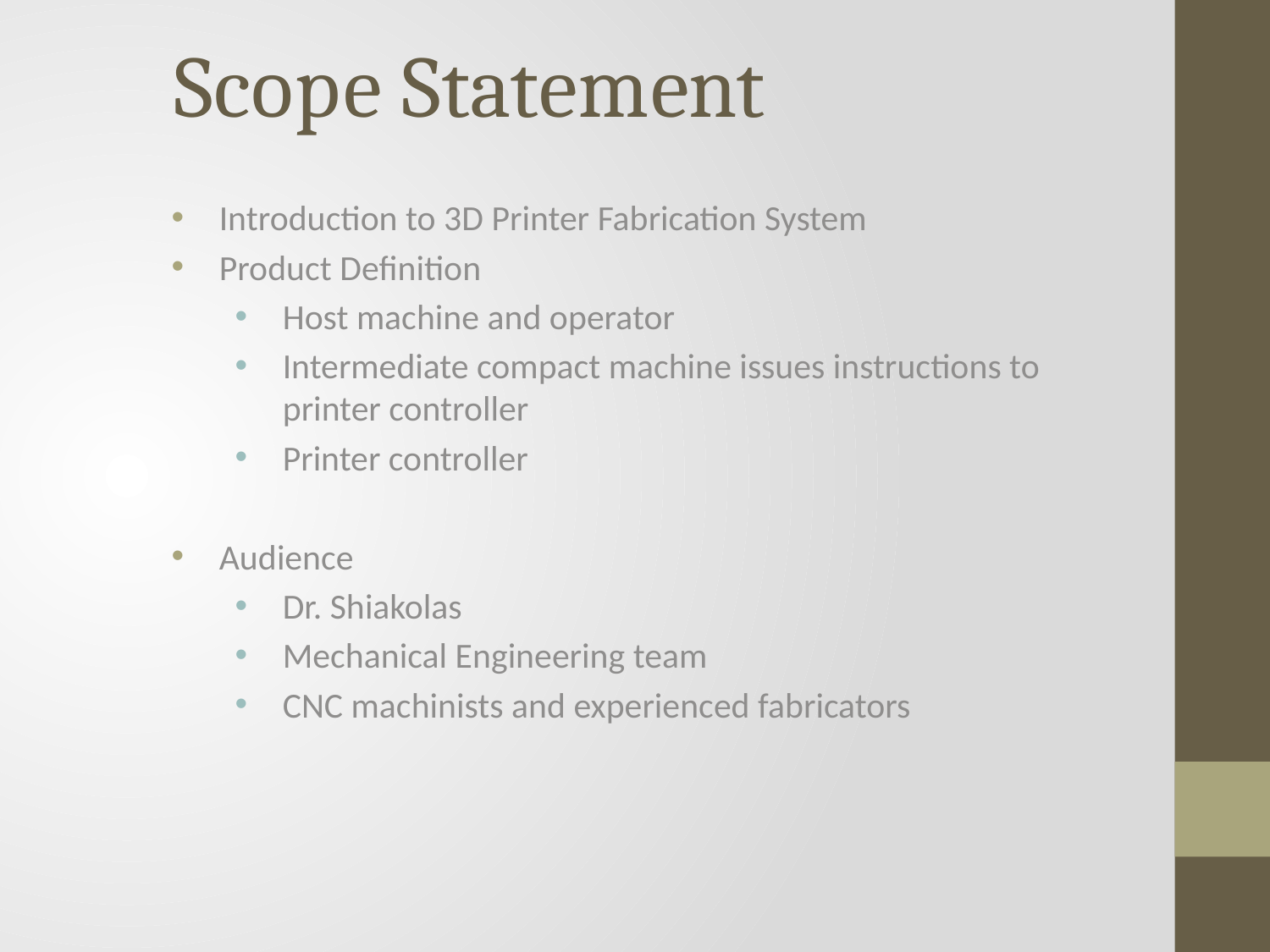

# Scope Statement
Introduction to 3D Printer Fabrication System
Product Definition
Host machine and operator
Intermediate compact machine issues instructions to printer controller
Printer controller

Audience
Dr. Shiakolas
Mechanical Engineering team
CNC machinists and experienced fabricators